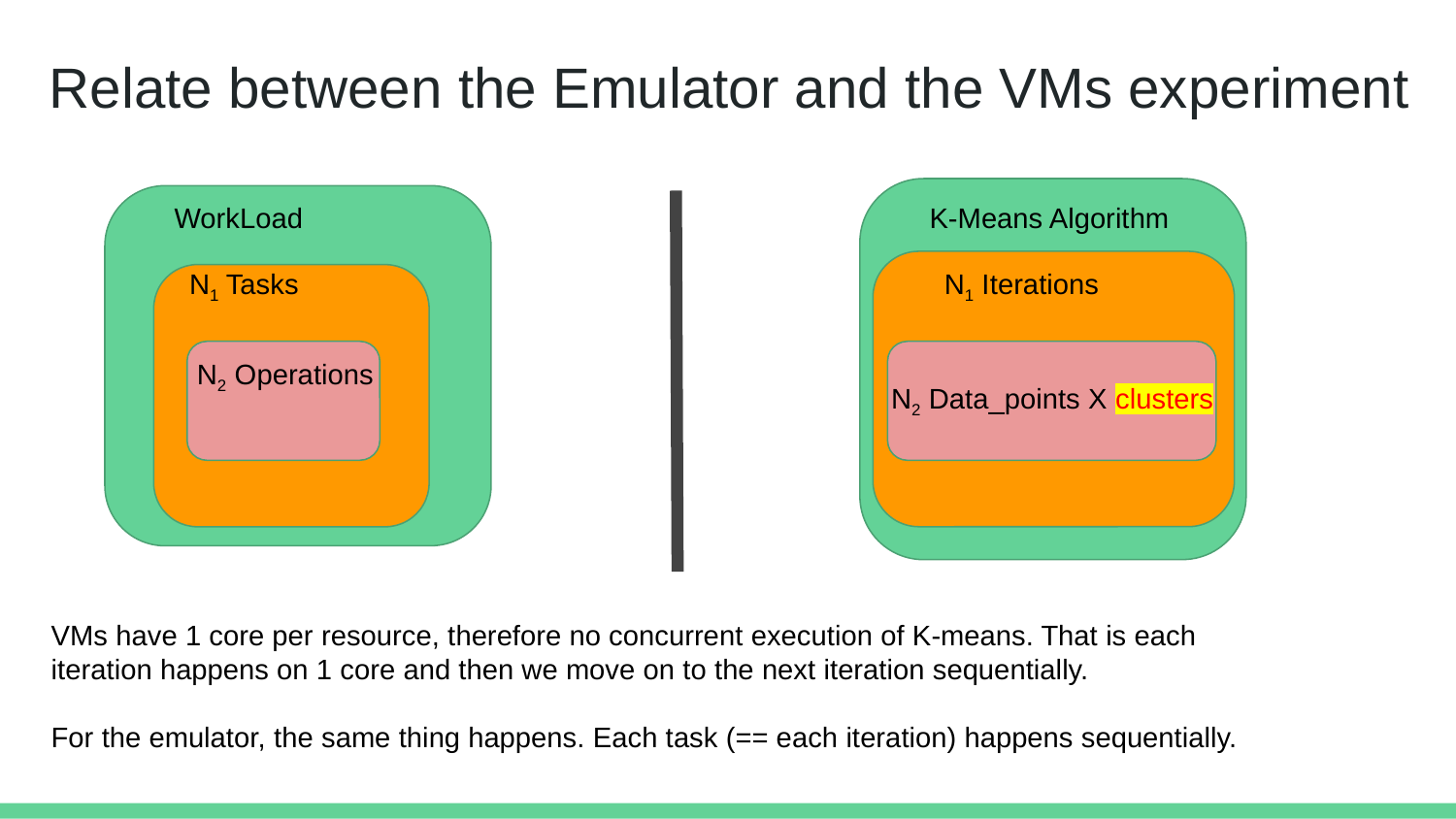

# Relate between the Emulator and the VMs experiment

WorkLoad
K-Means Algorithm

N1 Iterations
N1 Tasks

N2 Operations

N2 Data_points X clusters
VMs have 1 core per resource, therefore no concurrent execution of K-means. That is each iteration happens on 1 core and then we move on to the next iteration sequentially.
For the emulator, the same thing happens. Each task (== each iteration) happens sequentially.